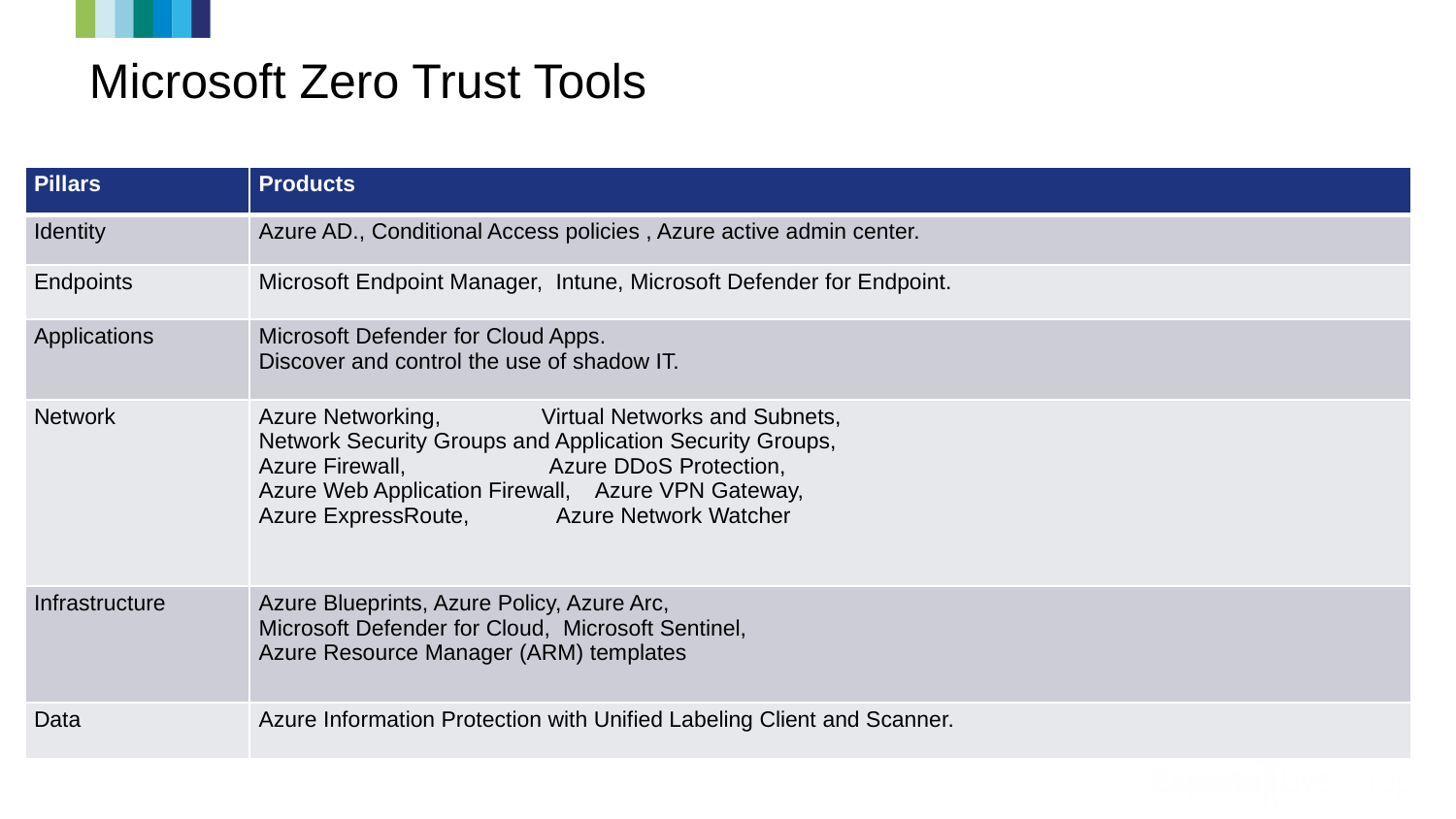

# Microsoft Zero Trust Tools
| Pillars | Products |
| --- | --- |
| Identity | Azure AD., Conditional Access policies , Azure active admin center. |
| Endpoints | Microsoft Endpoint Manager, Intune, Microsoft Defender for Endpoint. |
| Applications | Microsoft Defender for Cloud Apps. Discover and control the use of shadow IT. |
| Network | Azure Networking, Virtual Networks and Subnets, Network Security Groups and Application Security Groups, Azure Firewall, Azure DDoS Protection, Azure Web Application Firewall, Azure VPN Gateway, Azure ExpressRoute, Azure Network Watcher |
| Infrastructure | Azure Blueprints, Azure Policy, Azure Arc, Microsoft Defender for Cloud, Microsoft Sentinel, Azure Resource Manager (ARM) templates |
| Data | Azure Information Protection with Unified Labeling Client and Scanner. |